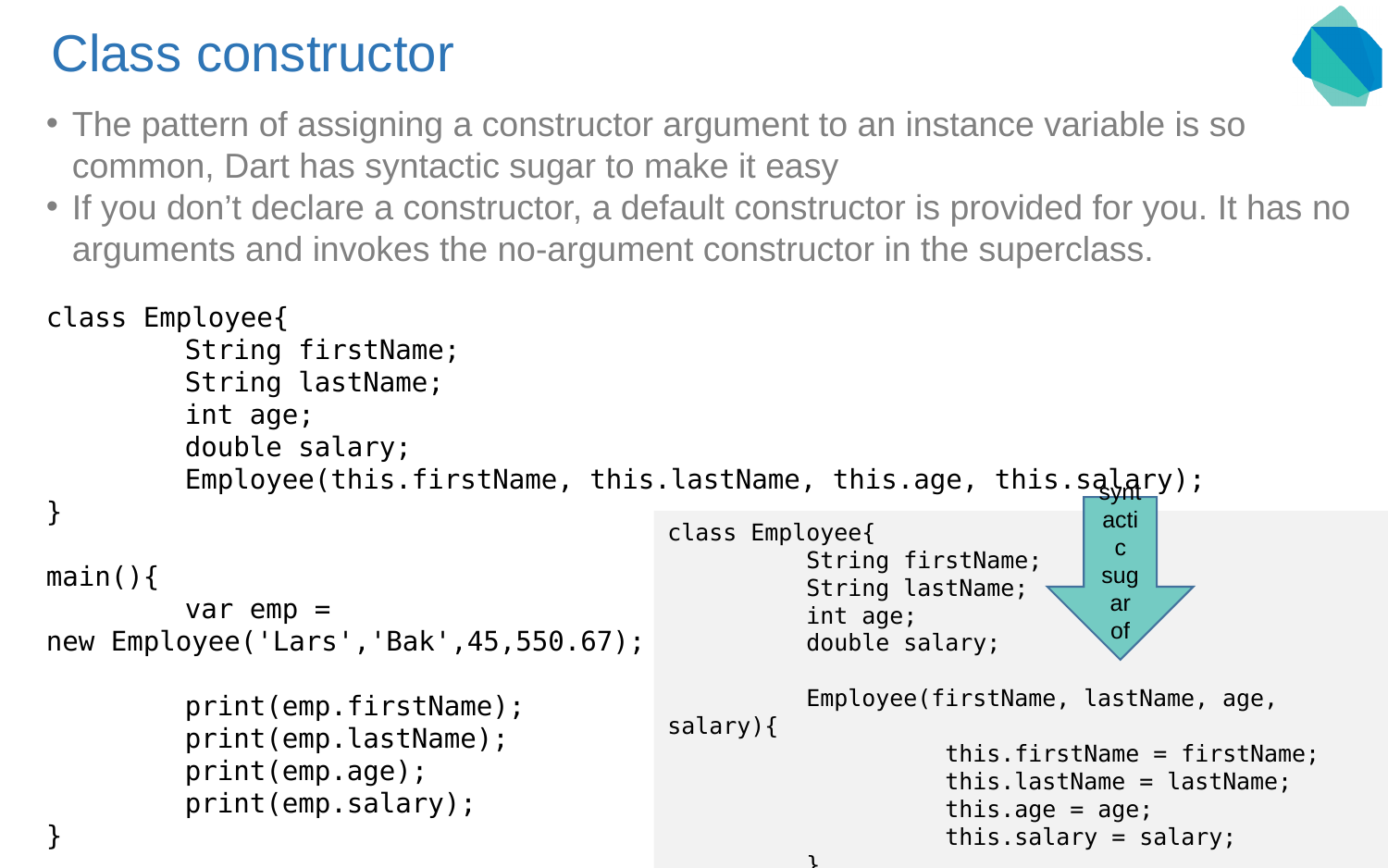

# Class constructor
The pattern of assigning a constructor argument to an instance variable is so common, Dart has syntactic sugar to make it easy
If you don’t declare a constructor, a default constructor is provided for you. It has no arguments and invokes the no-argument constructor in the superclass.

class Employee{
	String firstName;
	String lastName;
	int age;
	double salary;
	Employee(this.firstName, this.lastName, this.age, this.salary);
}

main(){
	var emp =
new Employee('Lars','Bak',45,550.67);

	print(emp.firstName);
	print(emp.lastName);
	print(emp.age);
	print(emp.salary);
}

syntactic sugar of
class Employee{
	String firstName;
	String lastName;
	int age;
	double salary;

	Employee(firstName, lastName, age, salary){
		this.firstName = firstName;
		this.lastName = lastName;
		this.age = age;
		this.salary = salary;
	}
}